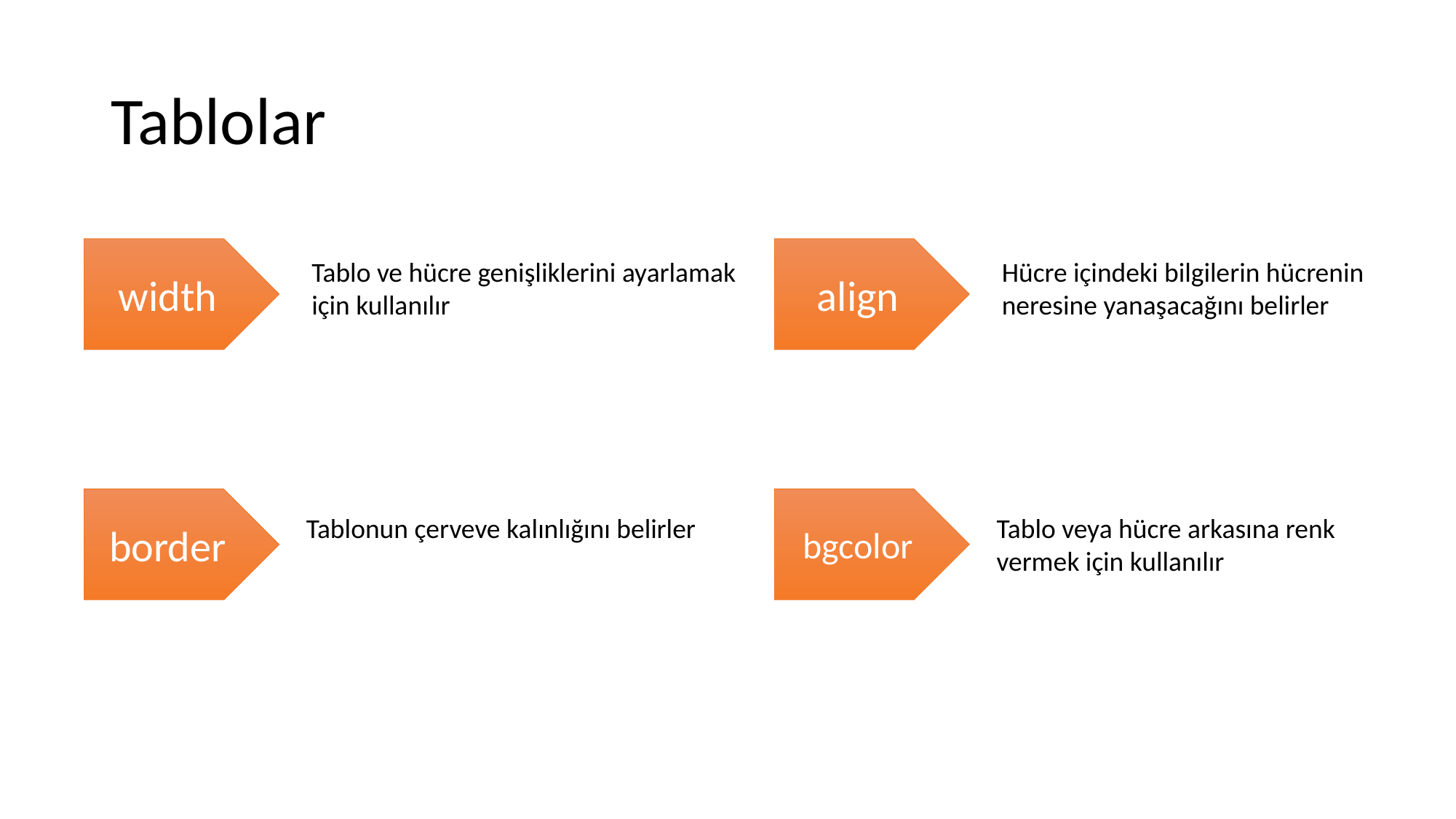

# Tablolar
width
align
Tablo ve hücre genişliklerini ayarlamak için kullanılır
Hücre içindeki bilgilerin hücrenin neresine yanaşacağını belirler
border
bgcolor
Tablonun çerveve kalınlığını belirler
Tablo veya hücre arkasına renk vermek için kullanılır